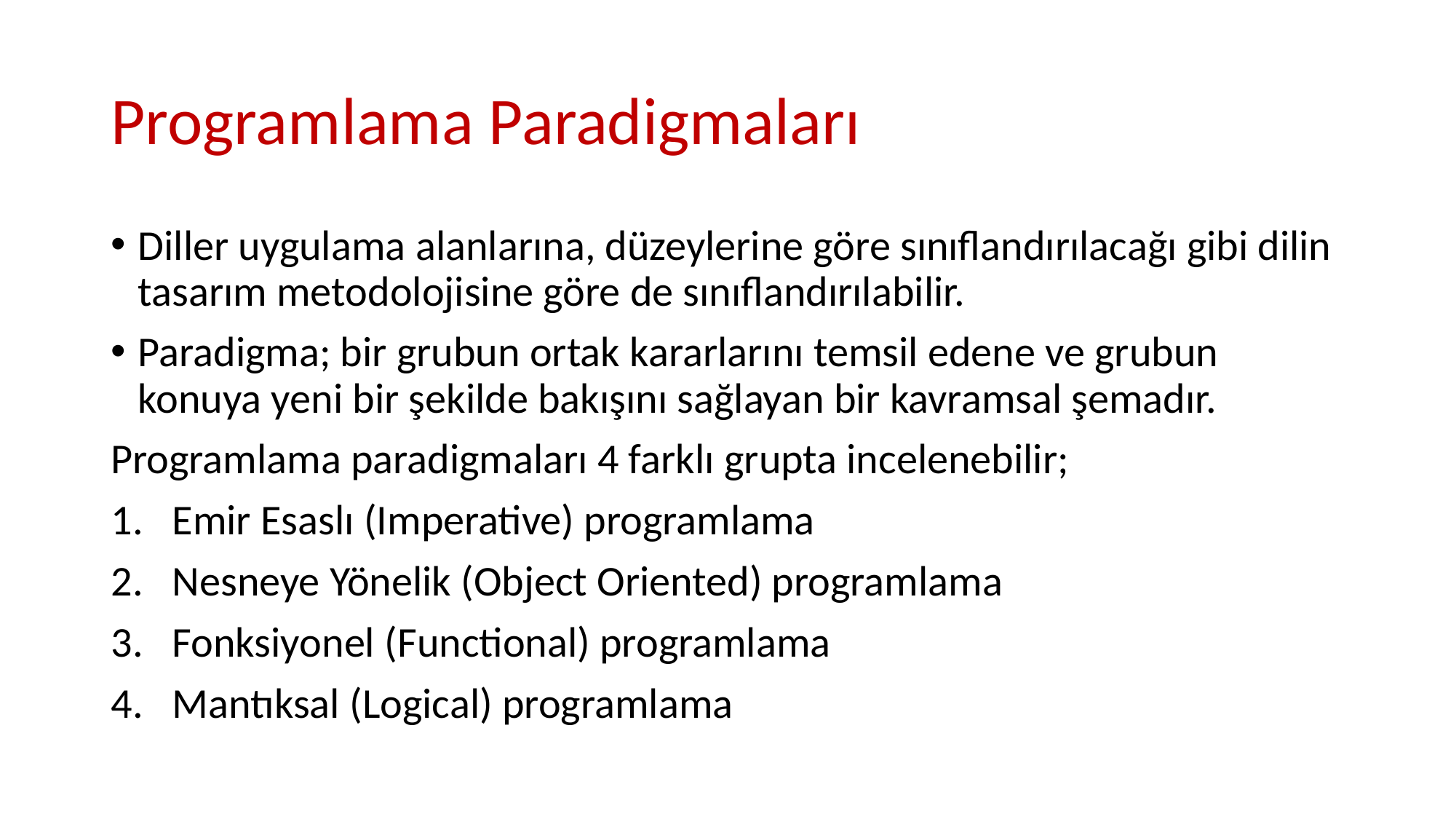

# Programlama Paradigmaları
Diller uygulama alanlarına, düzeylerine göre sınıflandırılacağı gibi dilin tasarım metodolojisine göre de sınıflandırılabilir.
Paradigma; bir grubun ortak kararlarını temsil edene ve grubun konuya yeni bir şekilde bakışını sağlayan bir kavramsal şemadır.
Programlama paradigmaları 4 farklı grupta incelenebilir;
Emir Esaslı (Imperative) programlama
Nesneye Yönelik (Object Oriented) programlama
Fonksiyonel (Functional) programlama
Mantıksal (Logical) programlama